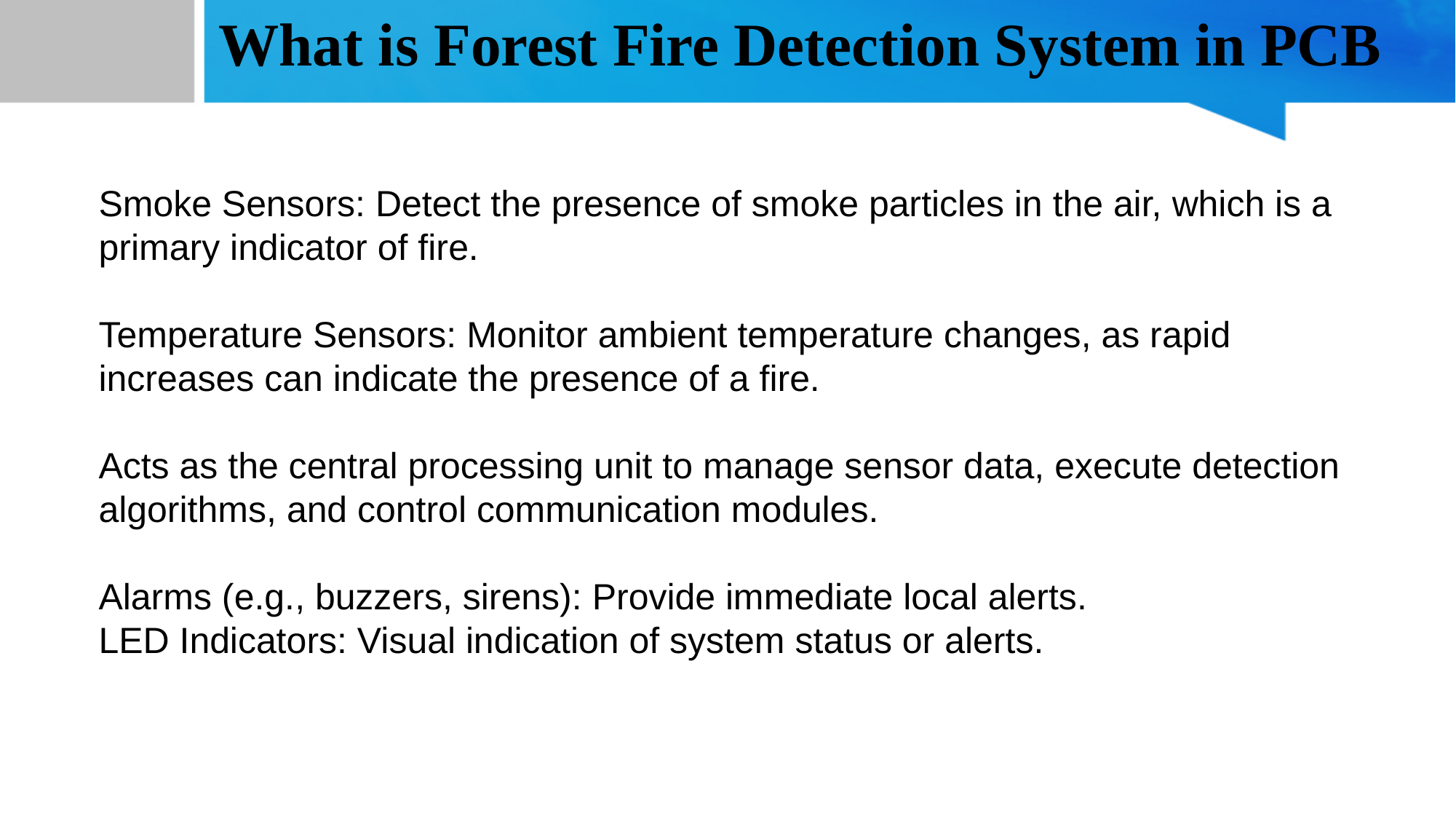

What is Forest Fire Detection System in PCB
Smoke Sensors: Detect the presence of smoke particles in the air, which is a primary indicator of fire.

Temperature Sensors: Monitor ambient temperature changes, as rapid increases can indicate the presence of a fire.

Acts as the central processing unit to manage sensor data, execute detection algorithms, and control communication modules.

Alarms (e.g., buzzers, sirens): Provide immediate local alerts.
LED Indicators: Visual indication of system status or alerts.